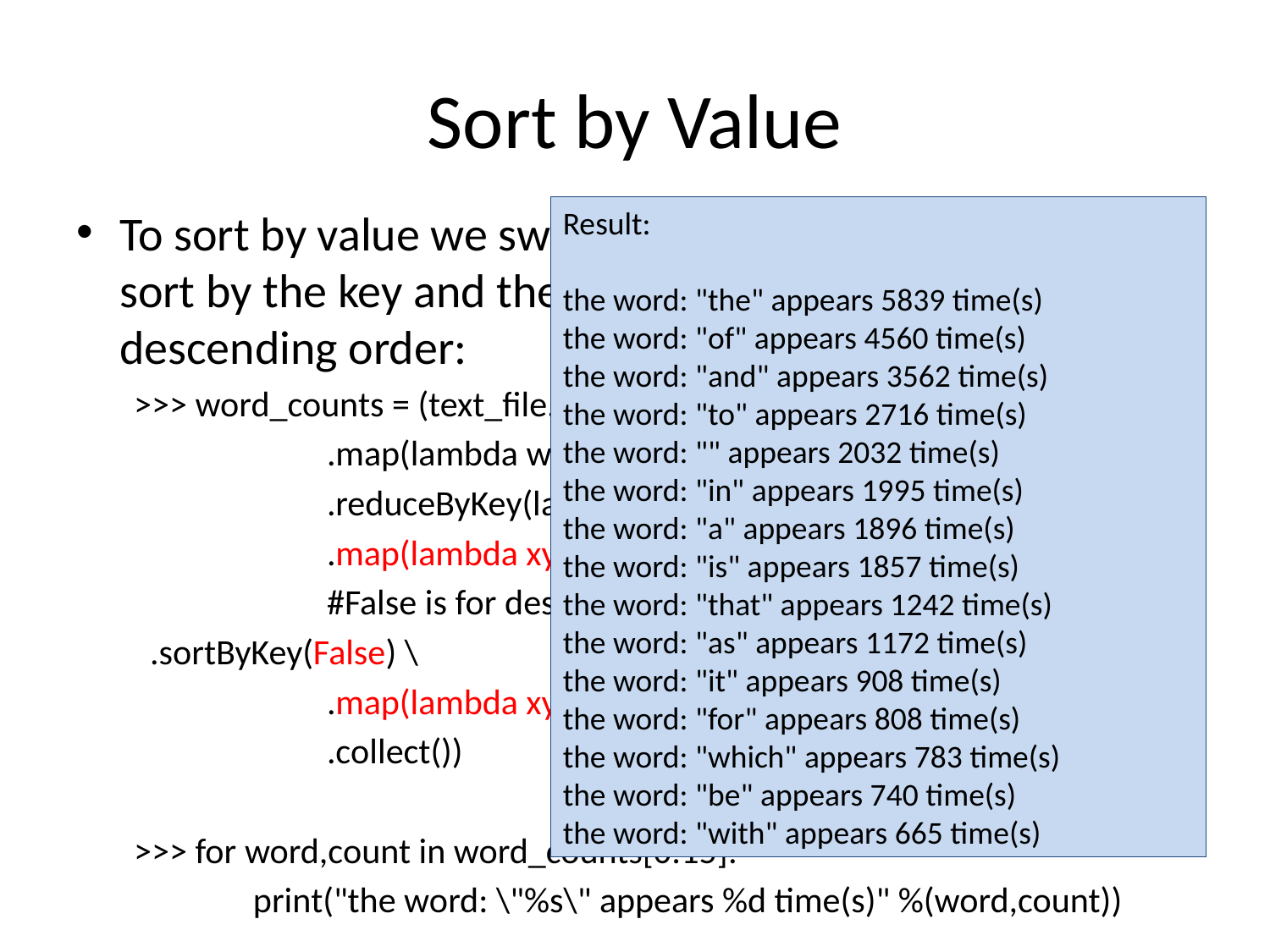

# Sort by Value
To sort by value we swap the key and the value and then sort by the key and then swap them back. We  sort in descending order:
>>> word_counts = (text_file.flatMap(lambda line: line.split(" ")) \
                        .map(lambda word: (word, 1)) \
                        .reduceByKey(lambda a,b: a+b) \
                        .map(lambda xy: (xy[1],xy[0])) \
                        #False is for descending order
		  .sortByKey(False) \
                        .map(lambda xy: (xy[1],xy[0])) \
                        .collect())

>>> for word,count in word_counts[0:15]:
                      print("the word: \"%s\" appears %d time(s)" %(word,count))

Result:

the word: "the" appears 5839 time(s)
the word: "of" appears 4560 time(s)
the word: "and" appears 3562 time(s)
the word: "to" appears 2716 time(s)
the word: "" appears 2032 time(s)
the word: "in" appears 1995 time(s)
the word: "a" appears 1896 time(s)
the word: "is" appears 1857 time(s)
the word: "that" appears 1242 time(s)
the word: "as" appears 1172 time(s)
the word: "it" appears 908 time(s)
the word: "for" appears 808 time(s)
the word: "which" appears 783 time(s)
the word: "be" appears 740 time(s)
the word: "with" appears 665 time(s)